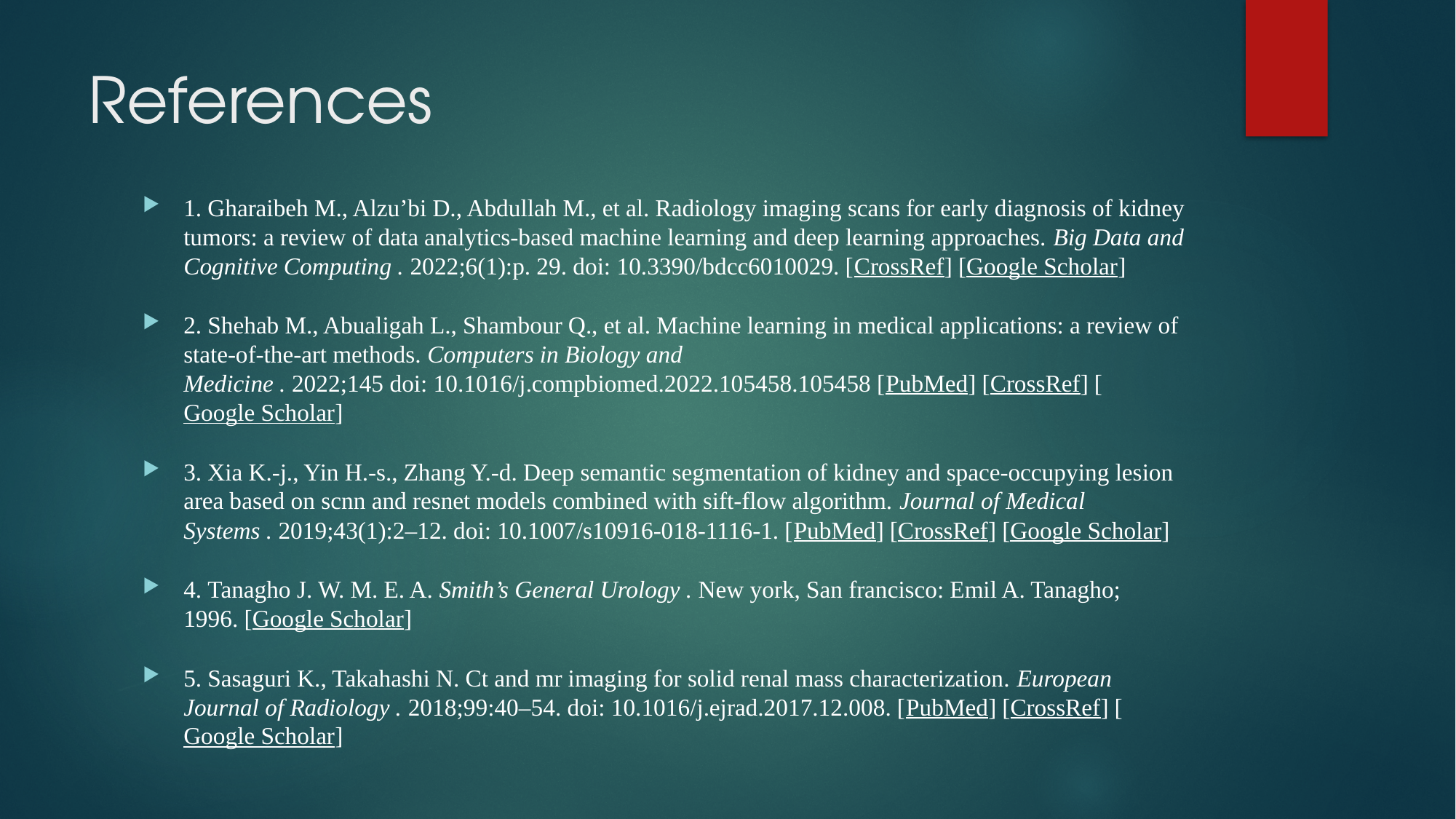

# References
1. Gharaibeh M., Alzu’bi D., Abdullah M., et al. Radiology imaging scans for early diagnosis of kidney tumors: a review of data analytics-based machine learning and deep learning approaches. Big Data and Cognitive Computing . 2022;6(1):p. 29. doi: 10.3390/bdcc6010029. [CrossRef] [Google Scholar]
2. Shehab M., Abualigah L., Shambour Q., et al. Machine learning in medical applications: a review of state-of-the-art methods. Computers in Biology and Medicine . 2022;145 doi: 10.1016/j.compbiomed.2022.105458.105458 [PubMed] [CrossRef] [Google Scholar]
3. Xia K.-j., Yin H.-s., Zhang Y.-d. Deep semantic segmentation of kidney and space-occupying lesion area based on scnn and resnet models combined with sift-flow algorithm. Journal of Medical Systems . 2019;43(1):2–12. doi: 10.1007/s10916-018-1116-1. [PubMed] [CrossRef] [Google Scholar]
4. Tanagho J. W. M. E. A. Smith’s General Urology . New york, San francisco: Emil A. Tanagho; 1996. [Google Scholar]
5. Sasaguri K., Takahashi N. Ct and mr imaging for solid renal mass characterization. European Journal of Radiology . 2018;99:40–54. doi: 10.1016/j.ejrad.2017.12.008. [PubMed] [CrossRef] [Google Scholar]